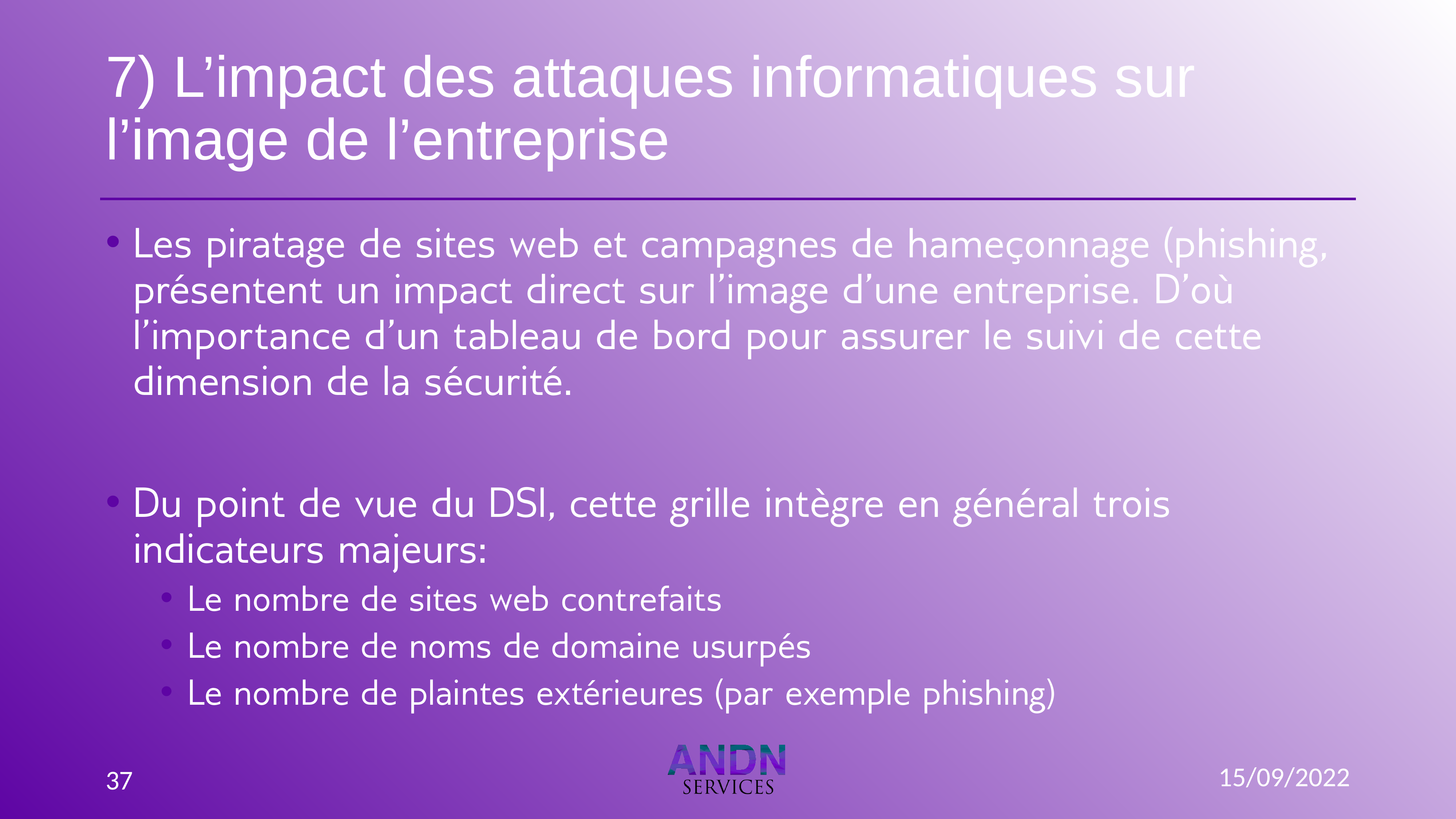

# 7) L’impact des attaques informatiques sur l’image de l’entreprise
Les piratage de sites web et campagnes de hameçonnage (phishing, présentent un impact direct sur l’image d’une entreprise. D’où l’importance d’un tableau de bord pour assurer le suivi de cette dimension de la sécurité.

Du point de vue du DSI, cette grille intègre en général trois indicateurs majeurs:
Le nombre de sites web contrefaits
Le nombre de noms de domaine usurpés
Le nombre de plaintes extérieures (par exemple phishing)

15/09/2022
37